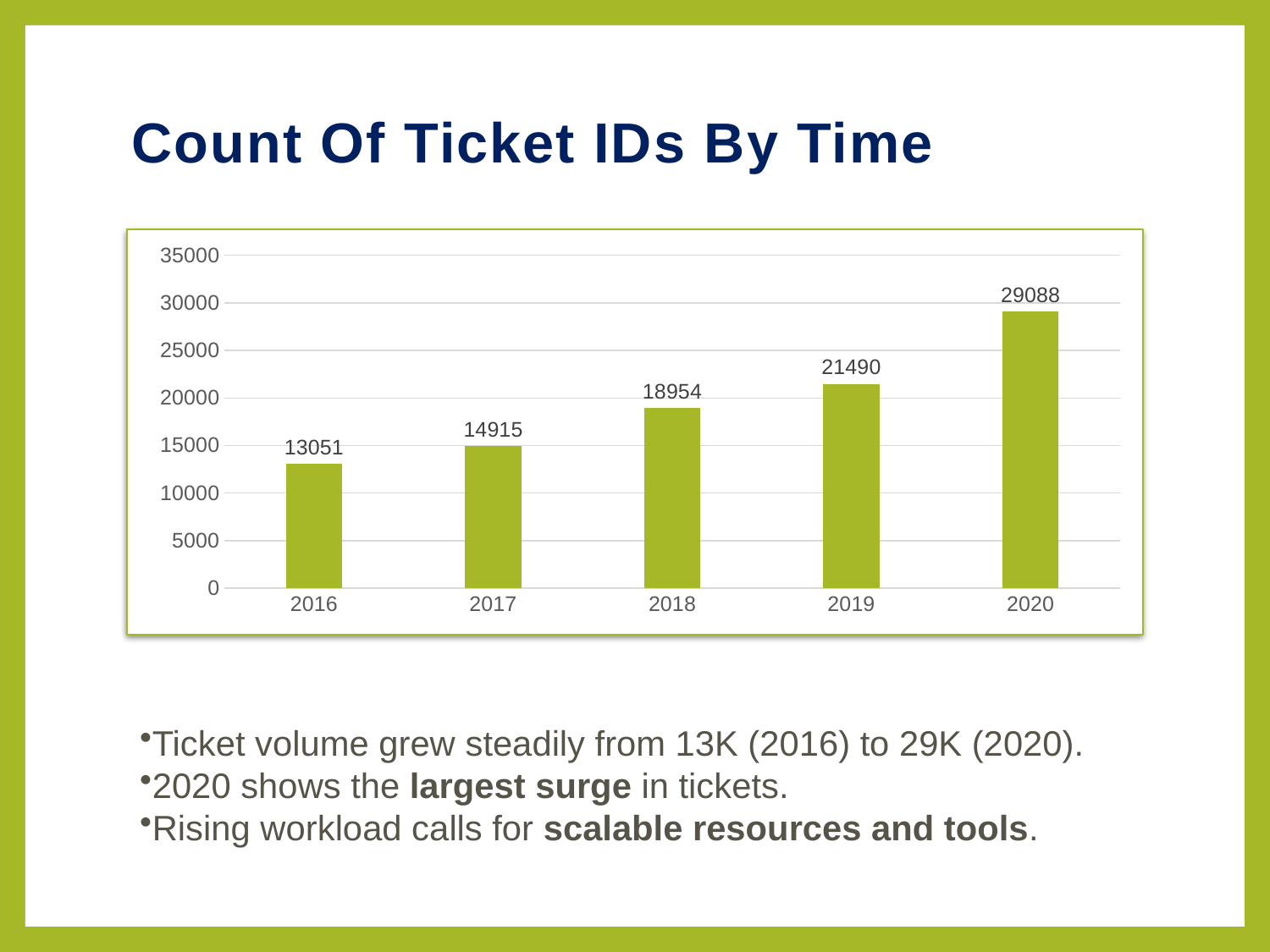

# Count Of Ticket IDs By Time

### Chart

| Category | Total |
|---|---|
| 2016 | 13051.0 |
| 2017 | 14915.0 |
| 2018 | 18954.0 |
| 2019 | 21490.0 |
| 2020 | 29088.0 |
Ticket volume grew steadily from 13K (2016) to 29K (2020).
2020 shows the largest surge in tickets.
Rising workload calls for scalable resources and tools.